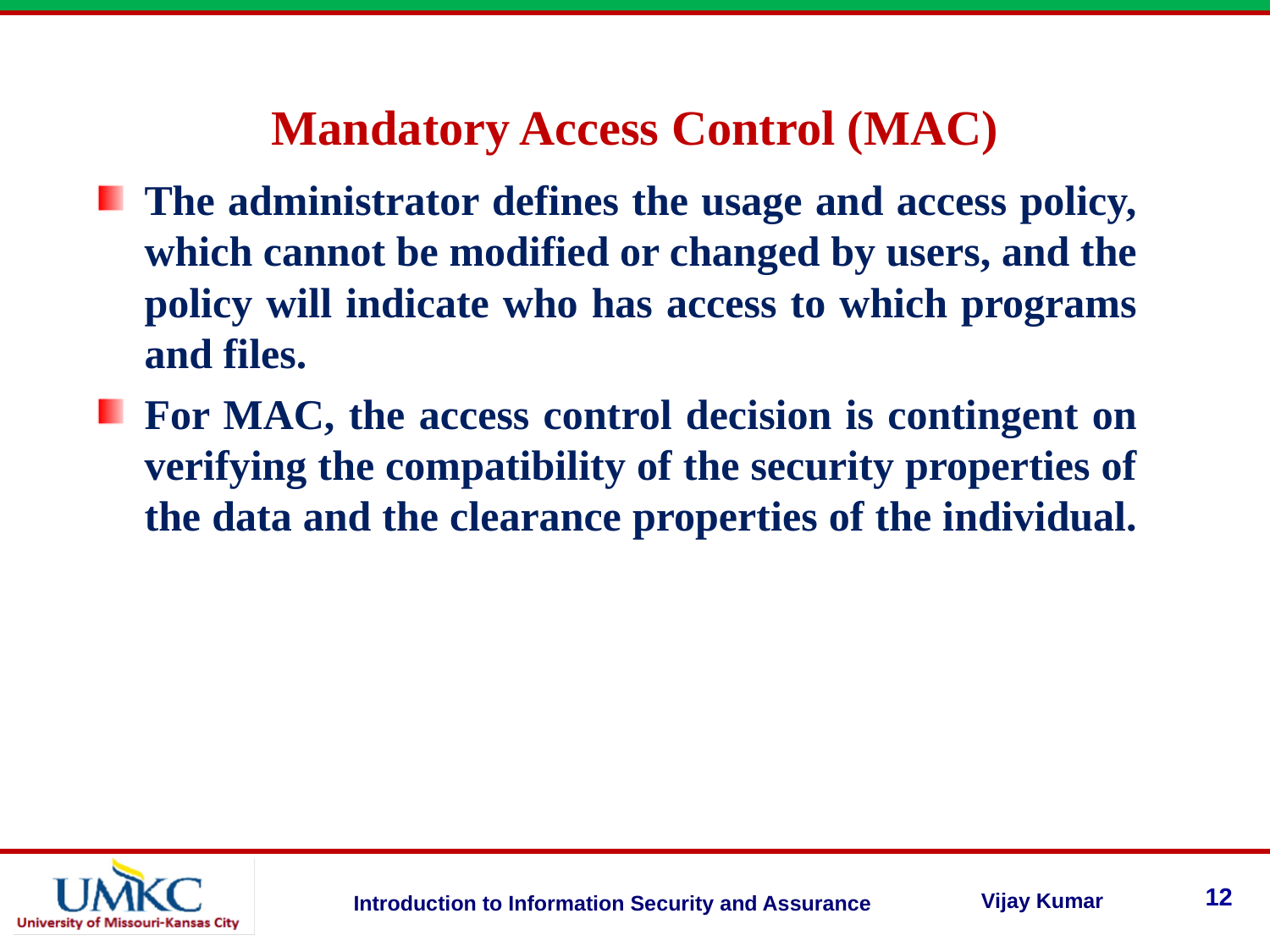

Mandatory Access Control (MAC)
The administrator defines the usage and access policy, which cannot be modified or changed by users, and the policy will indicate who has access to which programs and files.
For MAC, the access control decision is contingent on verifying the compatibility of the security properties of the data and the clearance properties of the individual.
12